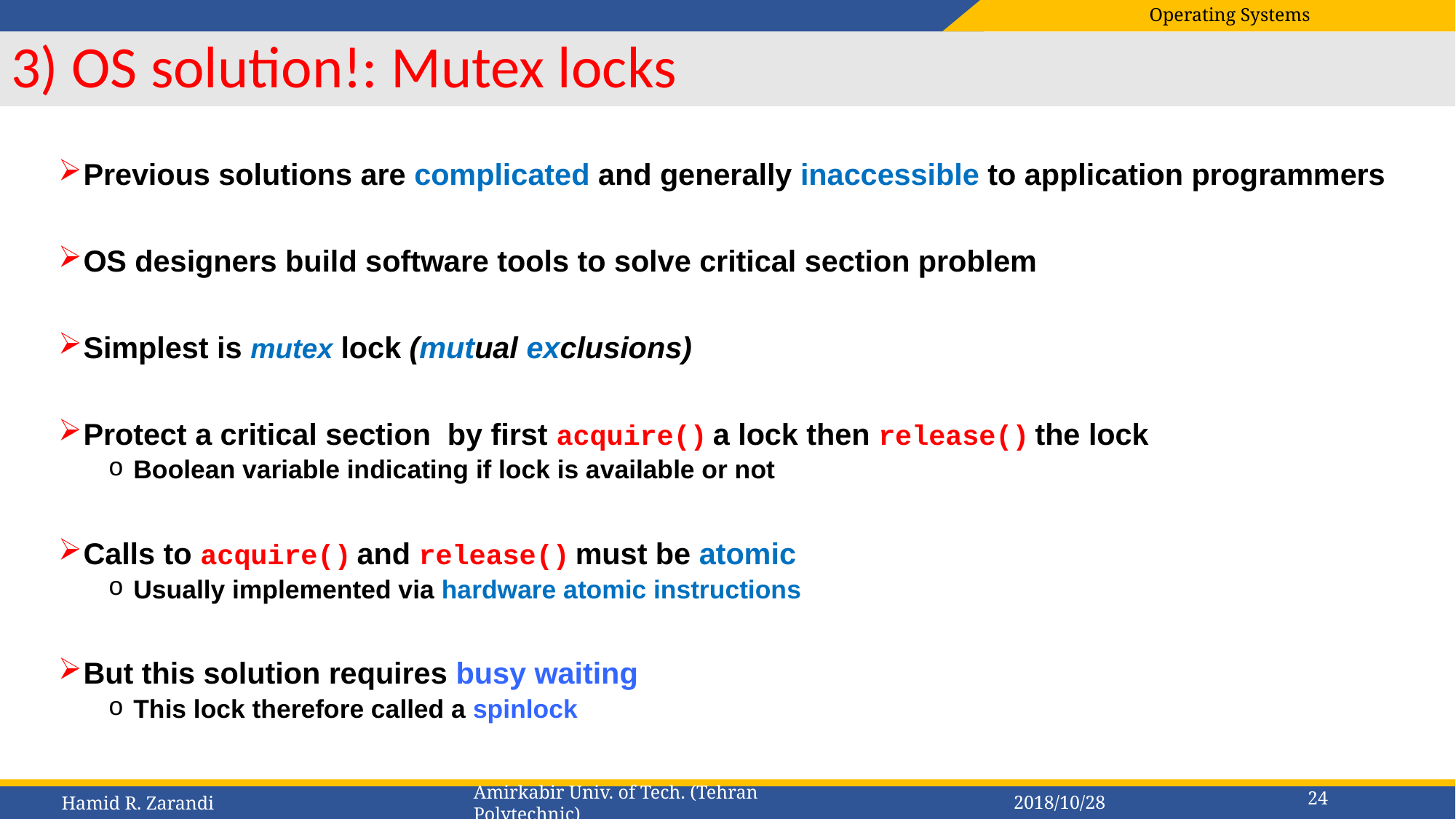

# 3) OS solution!: Mutex locks
Previous solutions are complicated and generally inaccessible to application programmers

OS designers build software tools to solve critical section problem

Simplest is mutex lock (mutual exclusions)

Protect a critical section  by first acquire() a lock then release() the lock
Boolean variable indicating if lock is available or not

Calls to acquire() and release() must be atomic
Usually implemented via hardware atomic instructions

But this solution requires busy waiting
This lock therefore called a spinlock